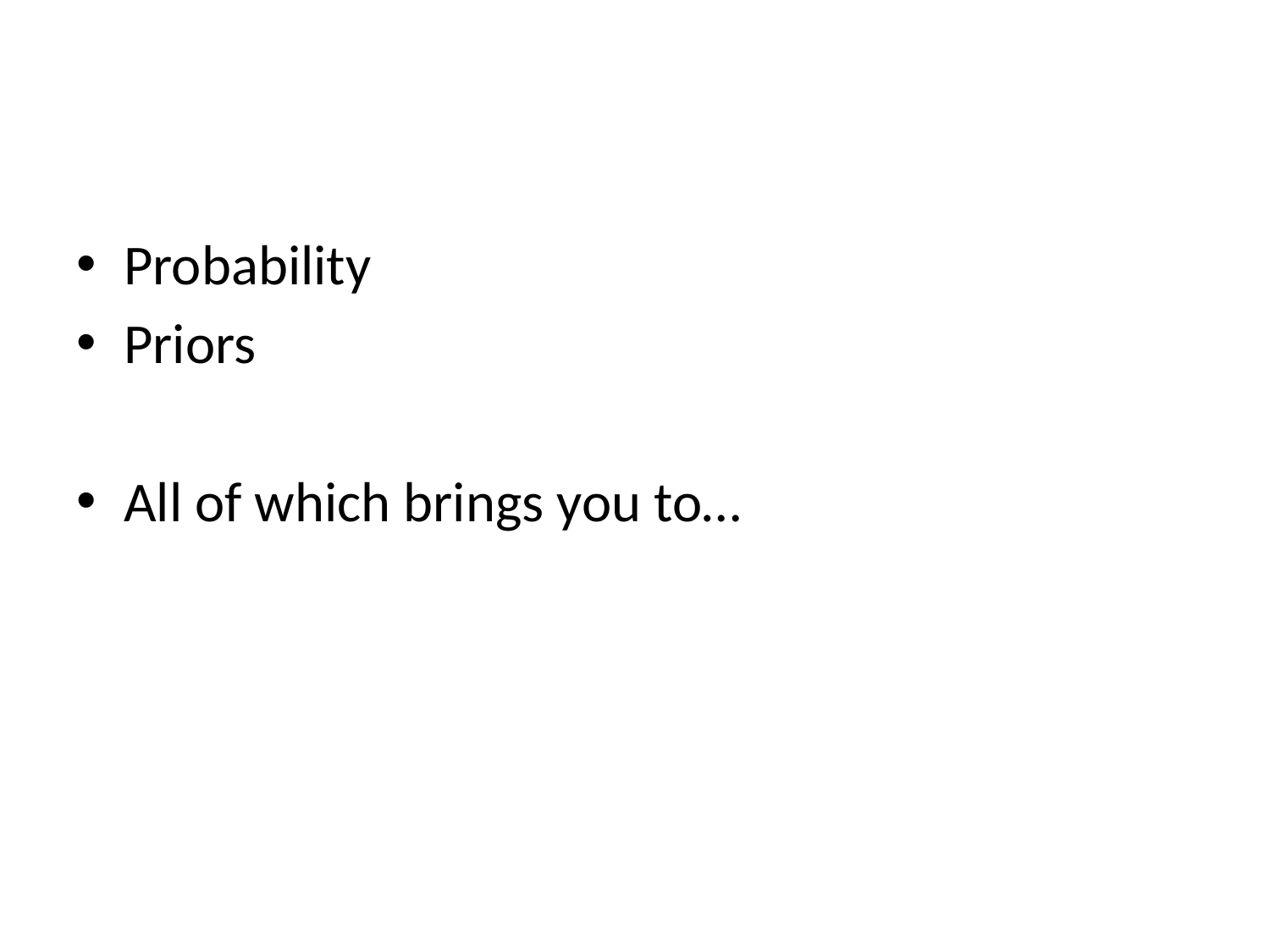

#
Probability
Priors

All of which brings you to…